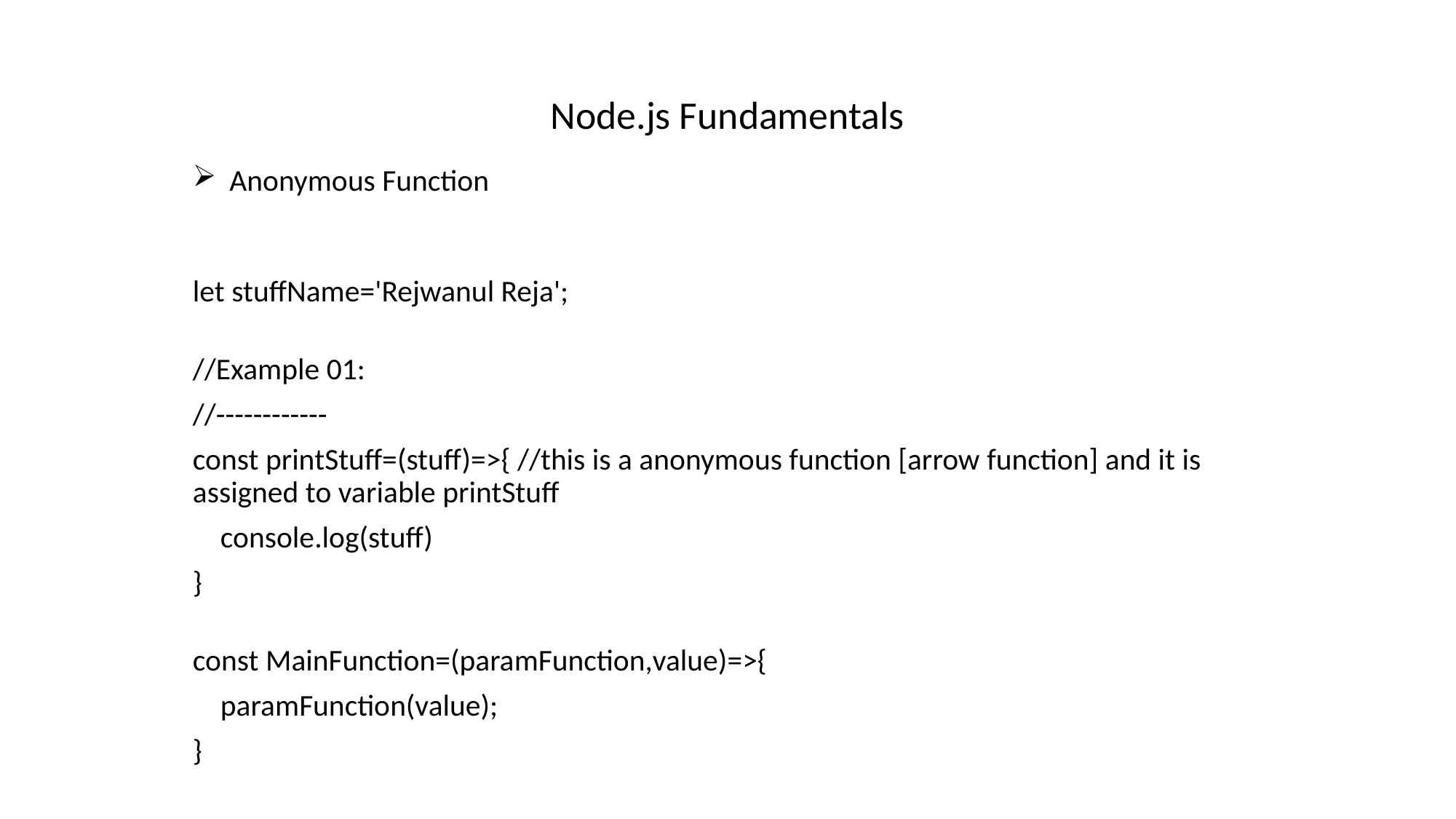

# Node.js Fundamentals
Anonymous Function

let stuffName='Rejwanul Reja';
//Example 01:
//------------
const printStuff=(stuff)=>{ //this is a anonymous function [arrow function] and it is assigned to variable printStuff
    console.log(stuff)
}
const MainFunction=(paramFunction,value)=>{
    paramFunction(value);
}